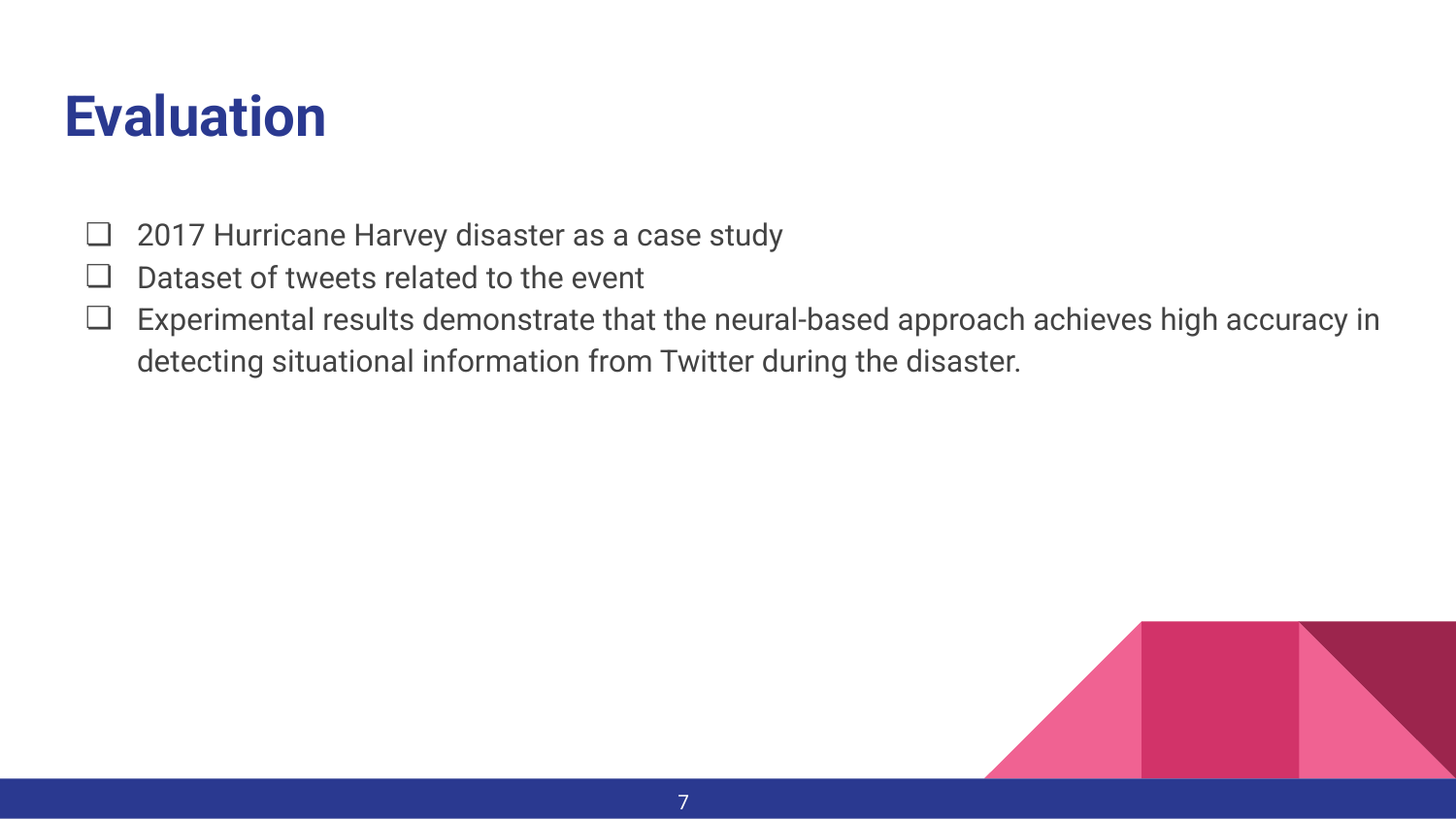

# Evaluation
2017 Hurricane Harvey disaster as a case study
Dataset of tweets related to the event
Experimental results demonstrate that the neural-based approach achieves high accuracy in detecting situational information from Twitter during the disaster.

7